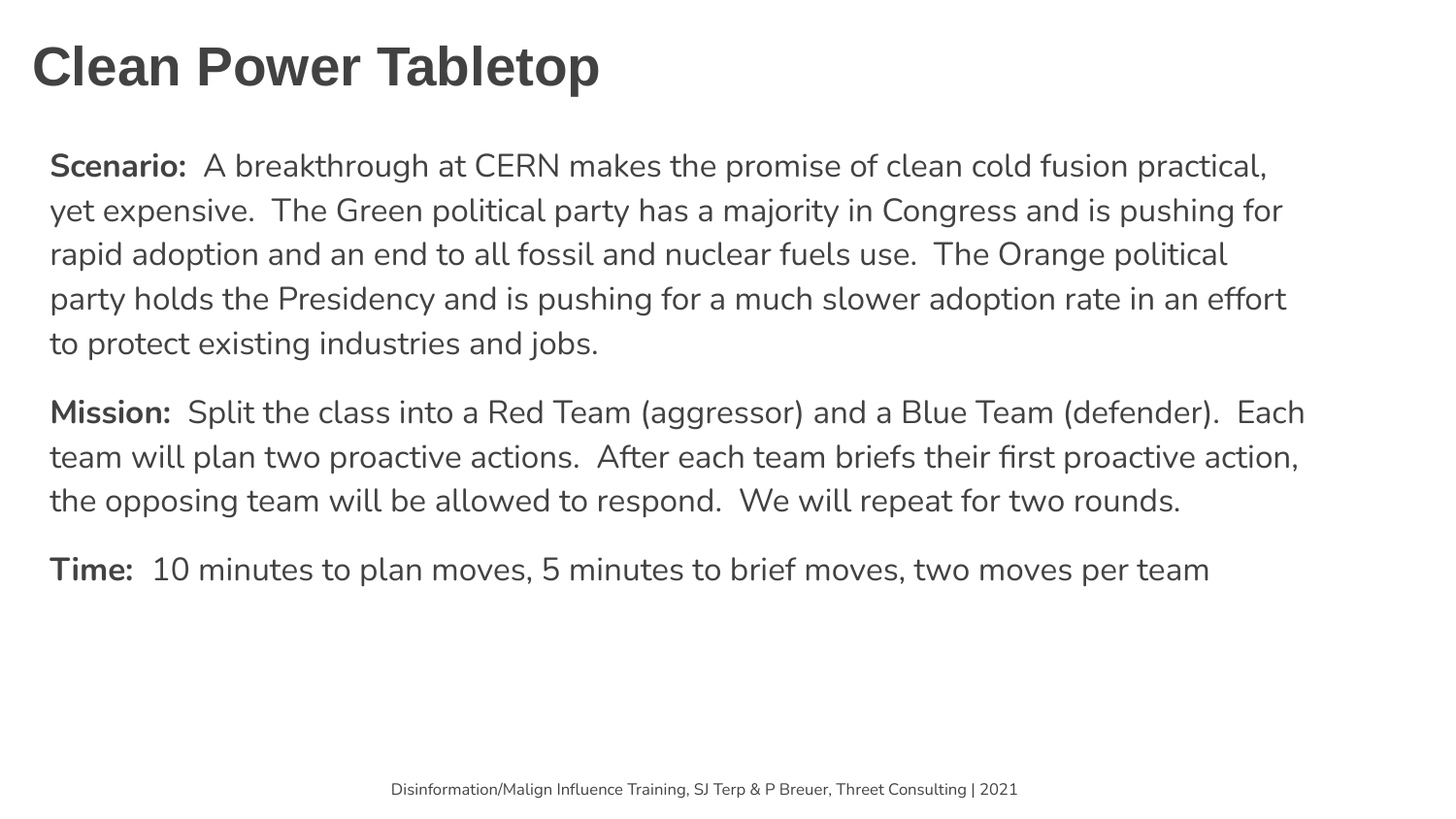

# Clean Power Tabletop
Scenario:  A breakthrough at CERN makes the promise of clean cold fusion practical, yet expensive.  The Green political party has a majority in Congress and is pushing for rapid adoption and an end to all fossil and nuclear fuels use.  The Orange political party holds the Presidency and is pushing for a much slower adoption rate in an effort to protect existing industries and jobs.
Mission:  Split the class into a Red Team (aggressor) and a Blue Team (defender).  Each team will plan two proactive actions.  After each team briefs their first proactive action, the opposing team will be allowed to respond.  We will repeat for two rounds.
Time:  10 minutes to plan moves, 5 minutes to brief moves, two moves per team